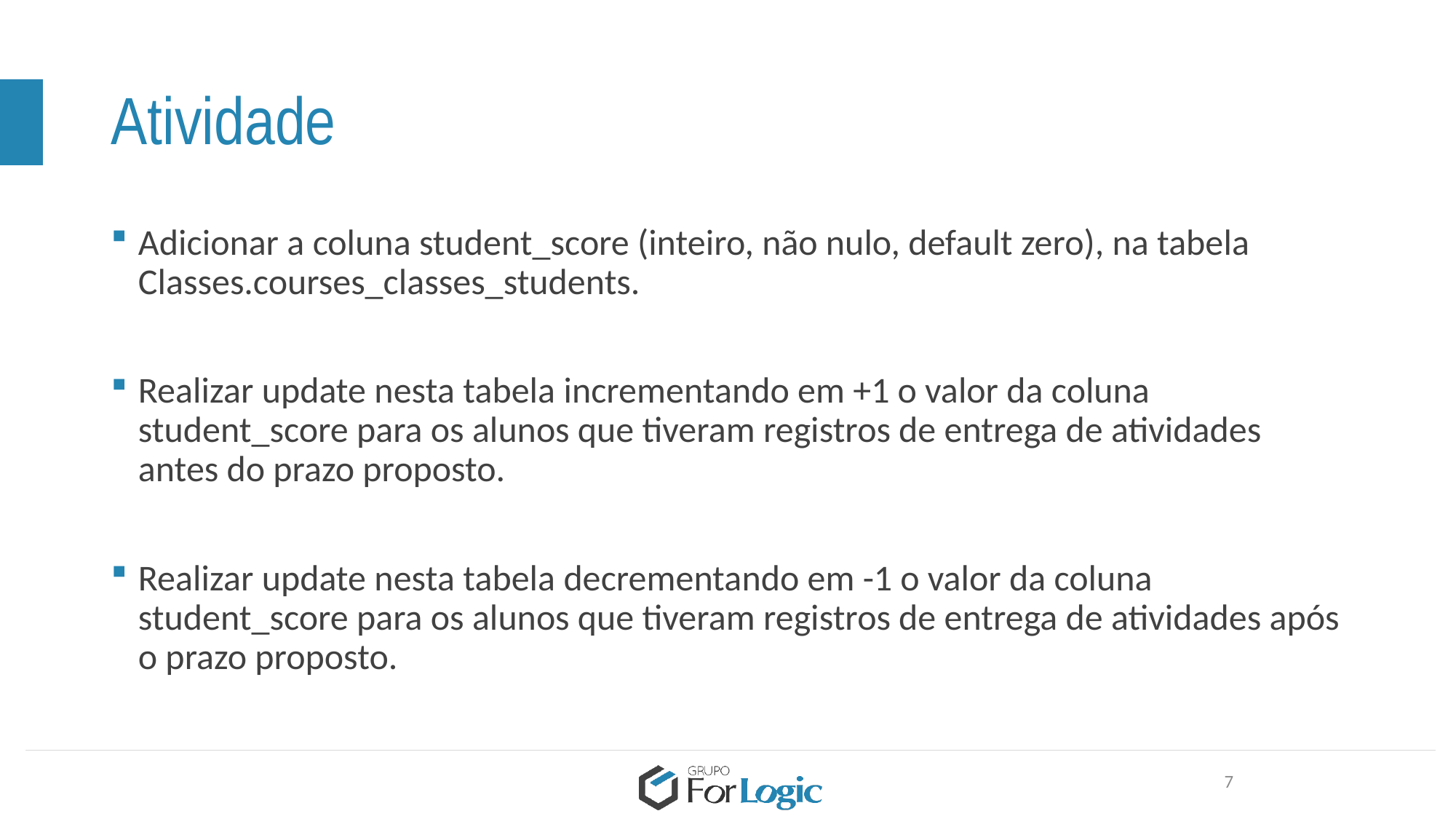

# Atividade
Adicionar a coluna student_score (inteiro, não nulo, default zero), na tabela Classes.courses_classes_students.

Realizar update nesta tabela incrementando em +1 o valor da coluna student_score para os alunos que tiveram registros de entrega de atividades antes do prazo proposto.

Realizar update nesta tabela decrementando em -1 o valor da coluna student_score para os alunos que tiveram registros de entrega de atividades após o prazo proposto.

7